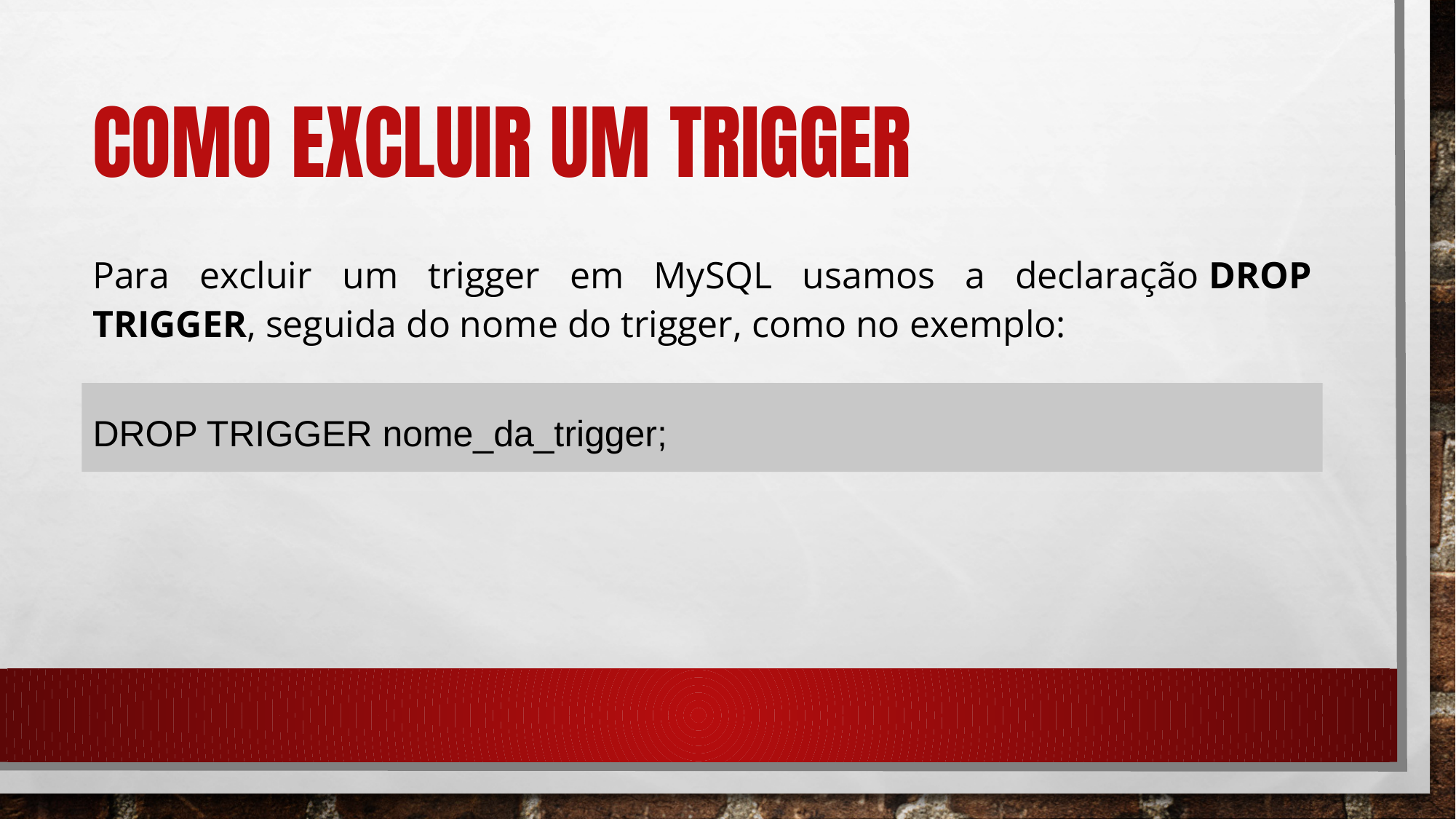

# Como excluir um trigger
Para excluir um trigger em MySQL usamos a declaração DROP TRIGGER, seguida do nome do trigger, como no exemplo:
DROP TRIGGER nome_da_trigger;